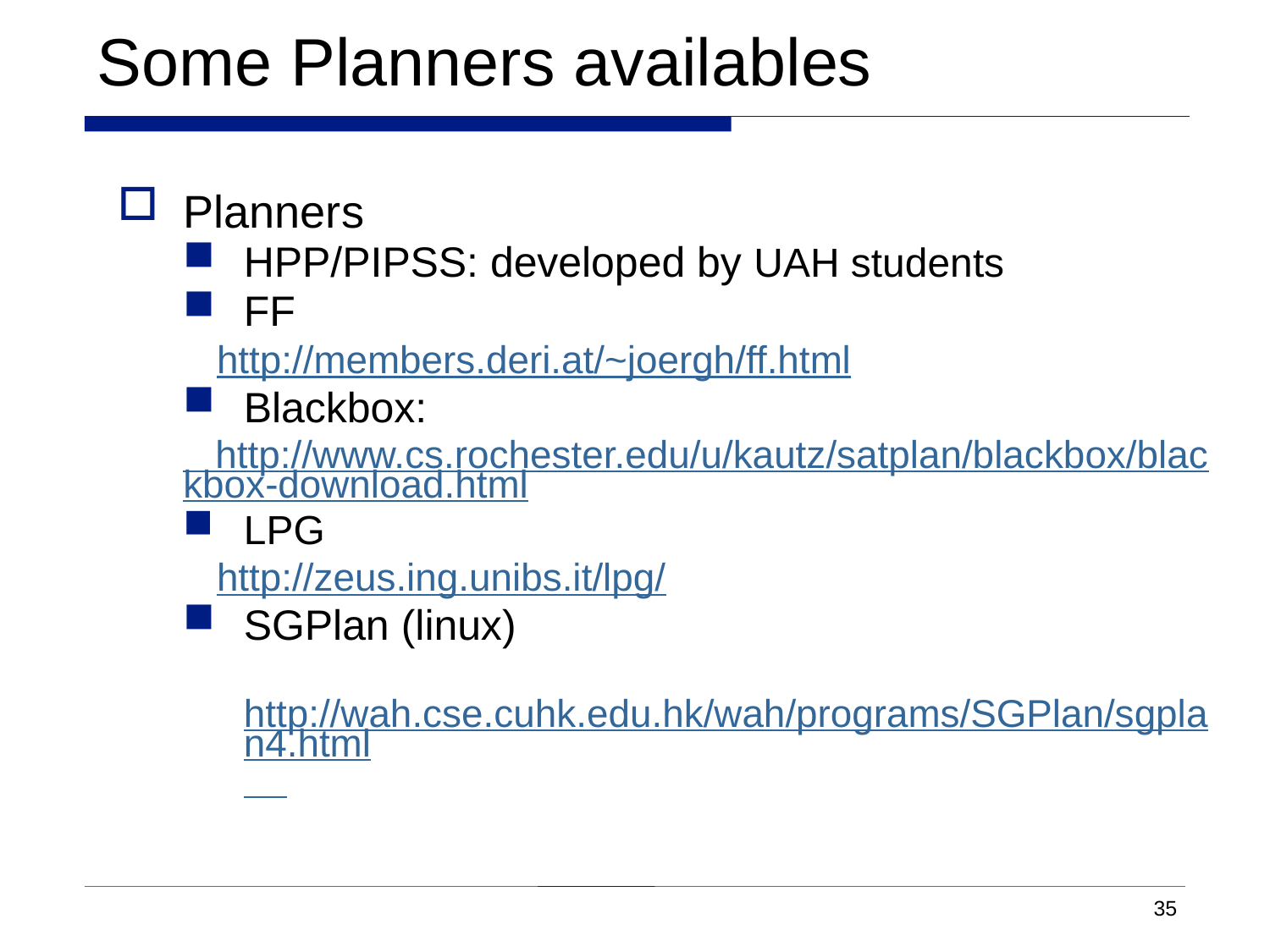

# Some Planners availables
Planners
HPP/PIPSS: developed by UAH students
FF
   http://members.deri.at/~joergh/ff.html
Blackbox:
   http://www.cs.rochester.edu/u/kautz/satplan/blackbox/blackbox-download.html
LPG
   http://zeus.ing.unibs.it/lpg/
SGPlan (linux)
    http://wah.cse.cuhk.edu.hk/wah/programs/SGPlan/sgplan4.html